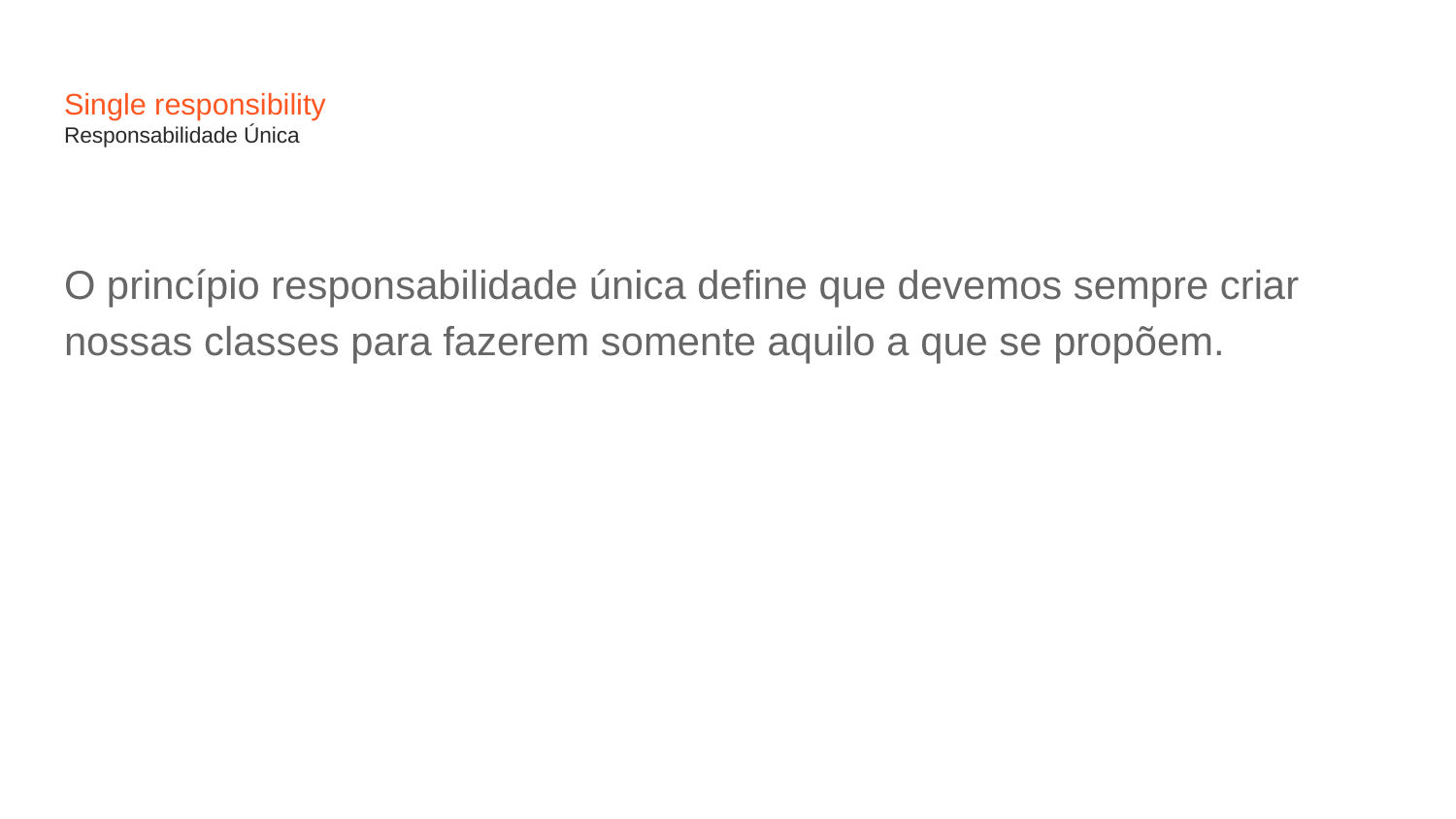

# Single responsibility
Responsabilidade Única
O princípio responsabilidade única define que devemos sempre criar nossas classes para fazerem somente aquilo a que se propõem.